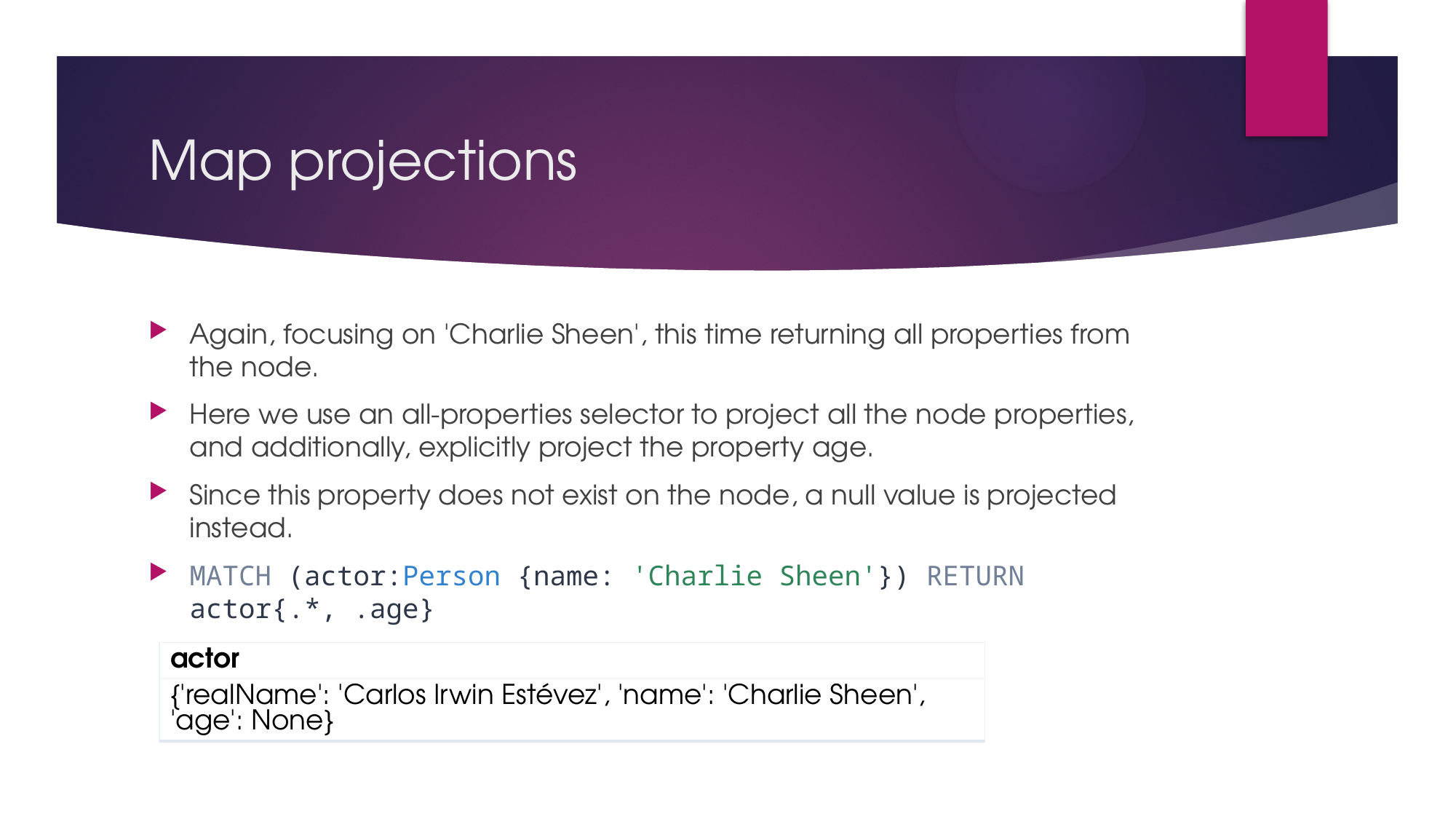

# Map projections
Again, focusing on 'Charlie Sheen', this time returning all properties from the node.
Here we use an all-properties selector to project all the node properties, and additionally, explicitly project the property age.
Since this property does not exist on the node, a null value is projected instead.
MATCH (actor:Person {name: 'Charlie Sheen'}) RETURN actor{.*, .age}
| actor |
| --- |
| {'realName': 'Carlos Irwin Estévez', 'name': 'Charlie Sheen', 'age': None} |